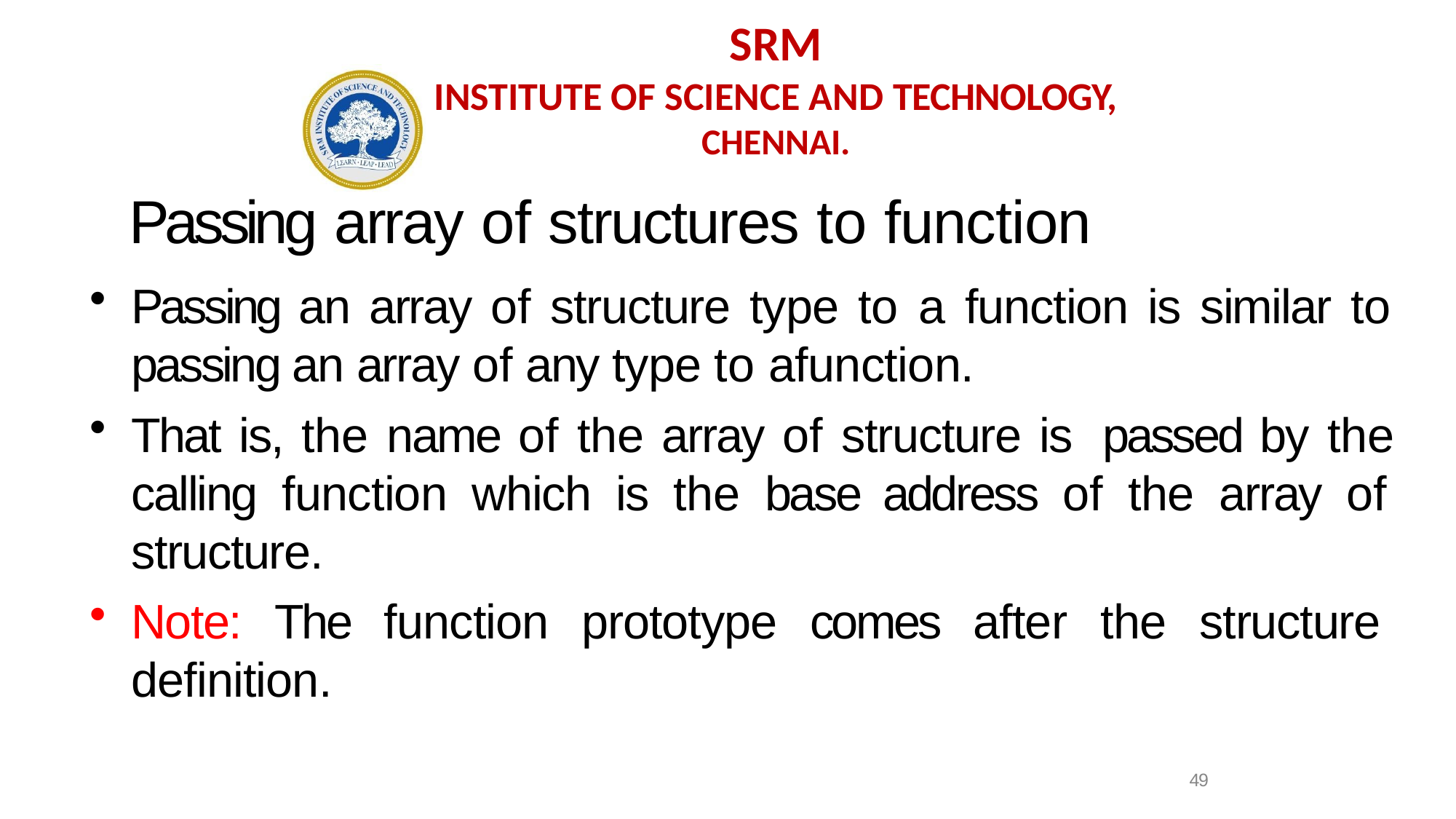

SRM
INSTITUTE OF SCIENCE AND TECHNOLOGY,
CHENNAI.
Passing array of structures to function
Passing an array of structure type to a function is similar to  passing an array of any type to afunction.
That is, the name of the array of structure is passed by the  calling function which is the base address of the array of  structure.
Note: The function prototype comes after the structure  definition.
49